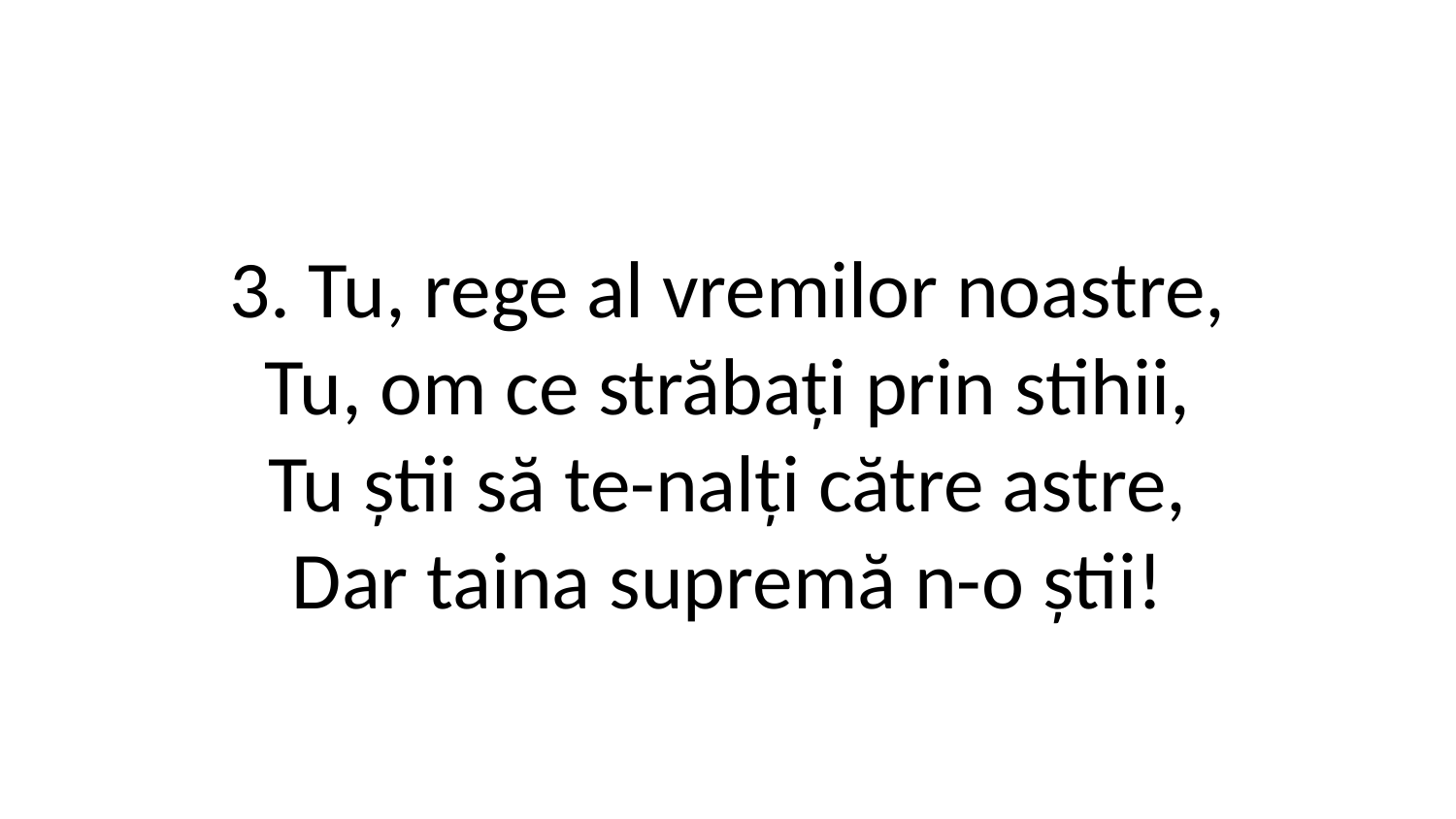

3. Tu, rege al vremilor noastre,
Tu, om ce străbați prin stihii,
Tu știi să te-nalți către astre,
Dar taina supremă n-o știi!